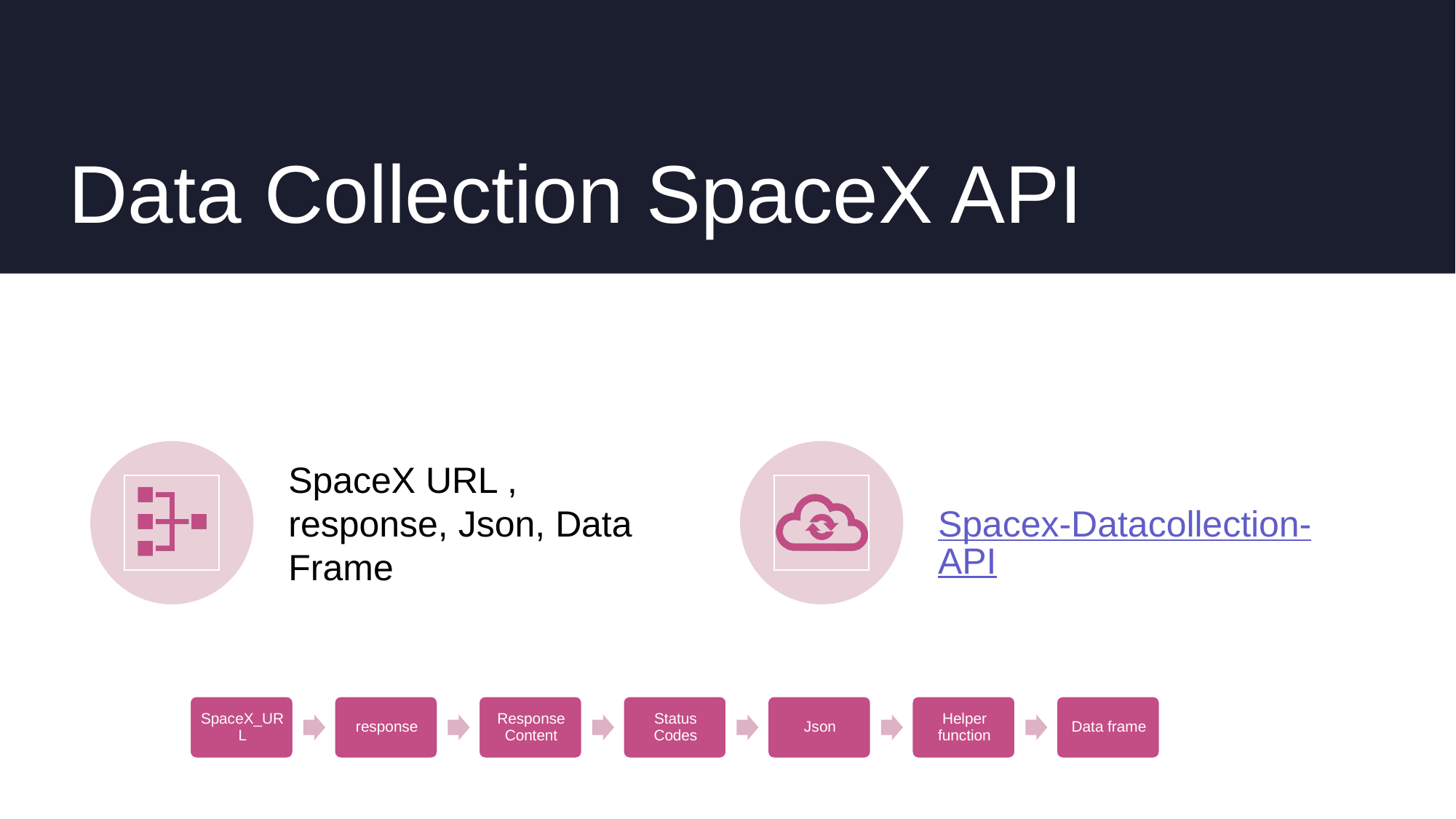

# Data Collection SpaceX API
SpaceX URL , response, Json, Data Frame
Spacex-Datacollection-API
SpaceX_URL

response

Response Content

Status Codes

Json

Helper function

Data frame